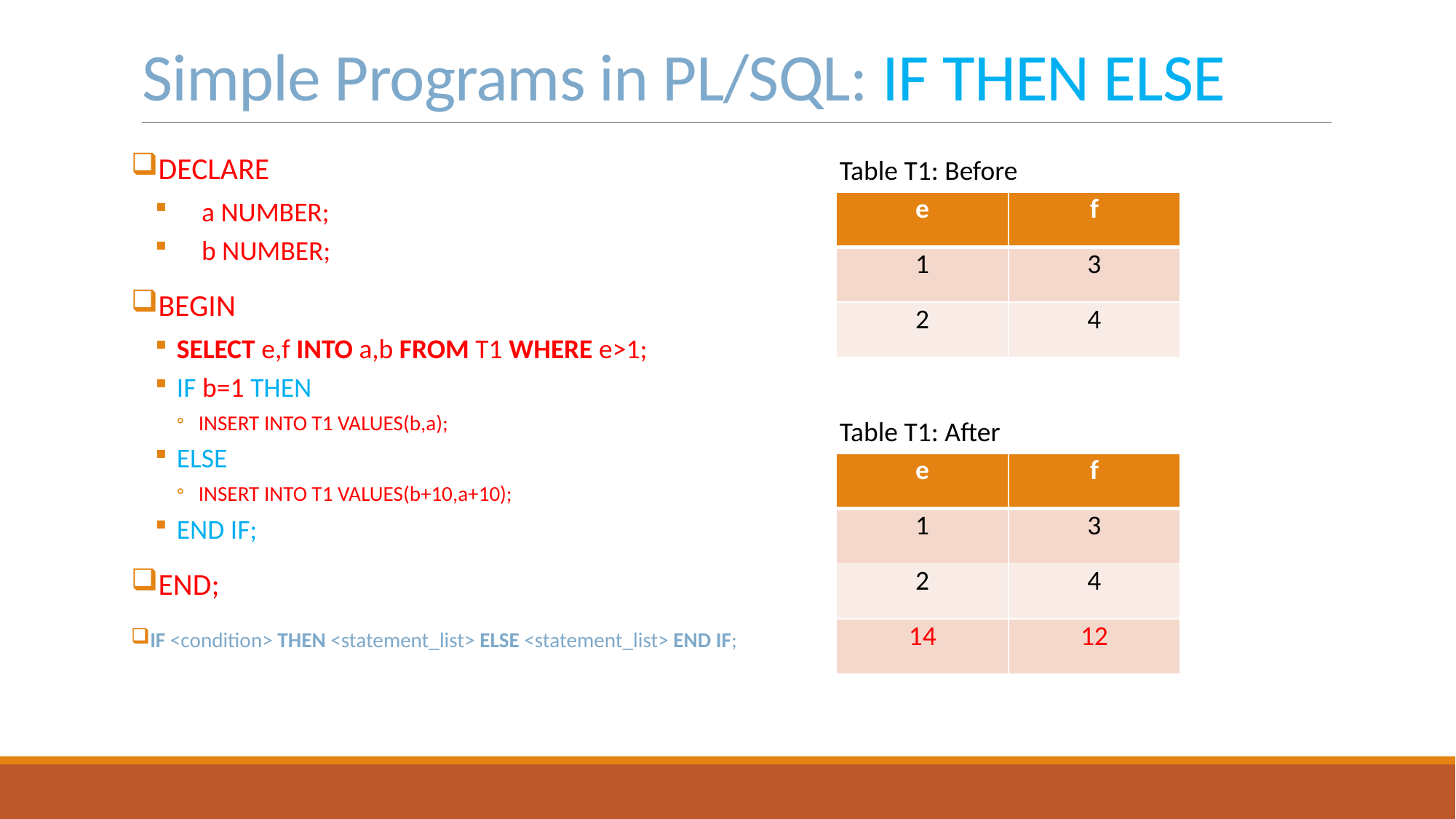

# Simple Programs in PL/SQL: IF THEN ELSE
DECLARE
    a NUMBER;
    b NUMBER;
BEGIN
SELECT e,f INTO a,b FROM T1 WHERE e>1;
IF b=1 THEN
INSERT INTO T1 VALUES(b,a);
ELSE
INSERT INTO T1 VALUES(b+10,a+10);
END IF;
END;
IF <condition> THEN <statement_list> ELSE <statement_list> END IF;
Table T1: Before
| e | f |
| --- | --- |
| 1 | 3 |
| 2 | 4 |
Table T1: After
| e | f |
| --- | --- |
| 1 | 3 |
| 2 | 4 |
| 14 | 12 |